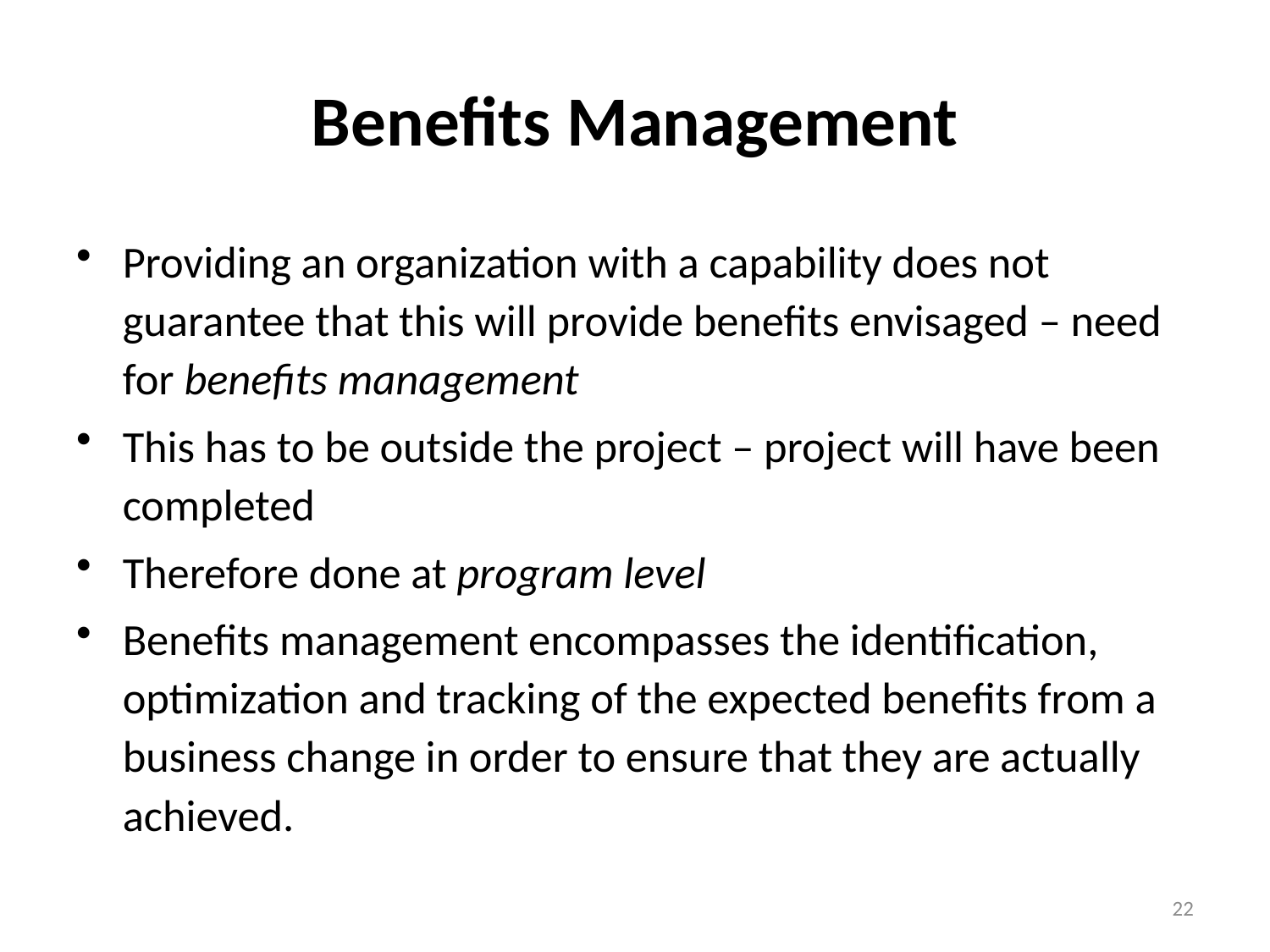

# Benefits Management
Providing an organization with a capability does not guarantee that this will provide benefits envisaged – need for benefits management
This has to be outside the project – project will have been completed
Therefore done at program level
Benefits management encompasses the identification, optimization and tracking of the expected benefits from a business change in order to ensure that they are actually achieved.
22